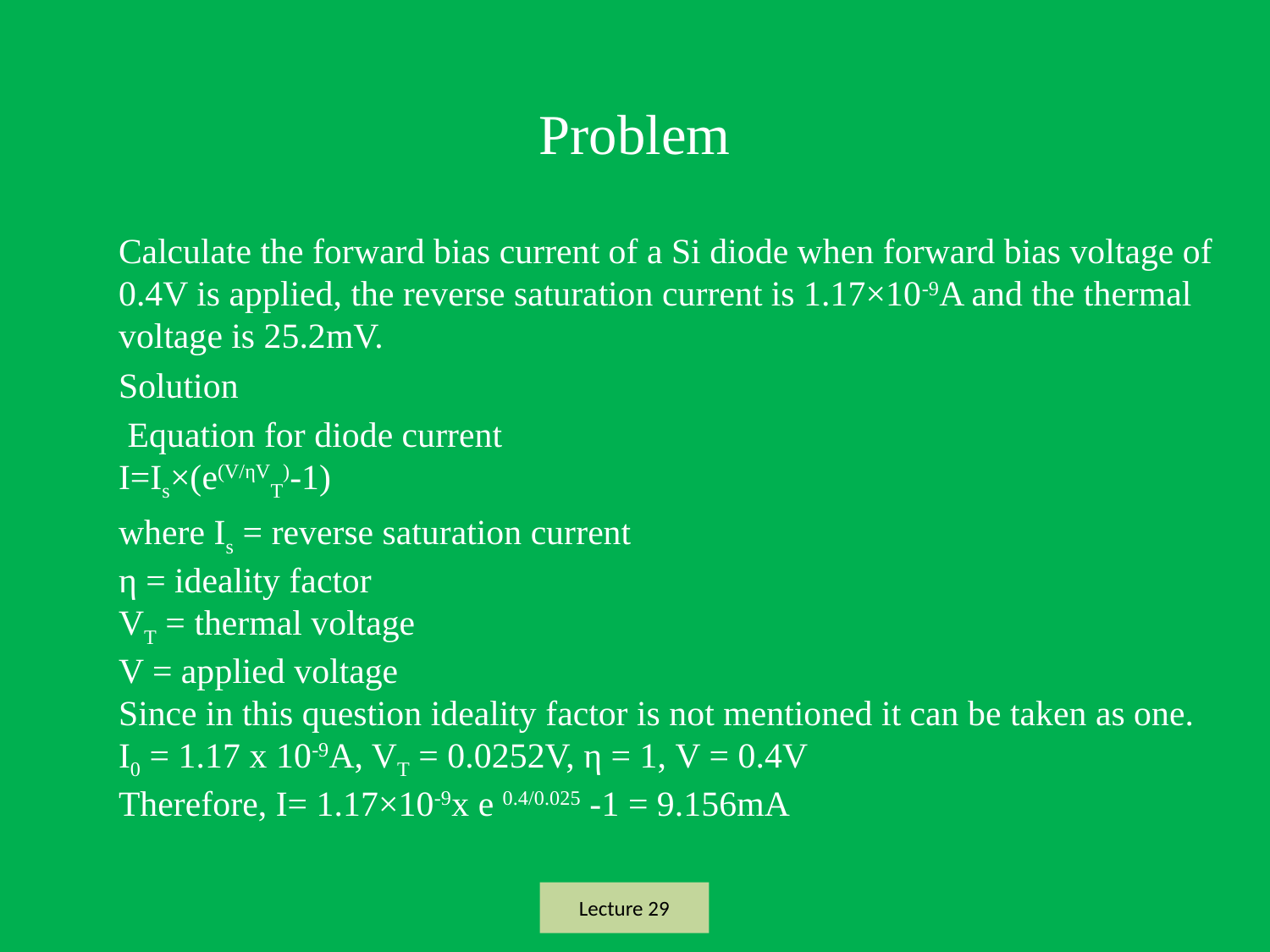

# Problem
Calculate the forward bias current of a Si diode when forward bias voltage of 0.4V is applied, the reverse saturation current is 1.17×10-9A and the thermal voltage is 25.2mV.
Solution
 Equation for diode current
I=Is×(e(V/ηVT)-1)
where Is = reverse saturation current
η = ideality factor
VT = thermal voltage
V = applied voltage
Since in this question ideality factor is not mentioned it can be taken as one.
I0 = 1.17 x 10-9A, VT = 0.0252V, η = 1, V = 0.4V
Therefore, I= 1.17×10-9x e 0.4/0.025 -1 = 9.156mA
Lecture 29
21